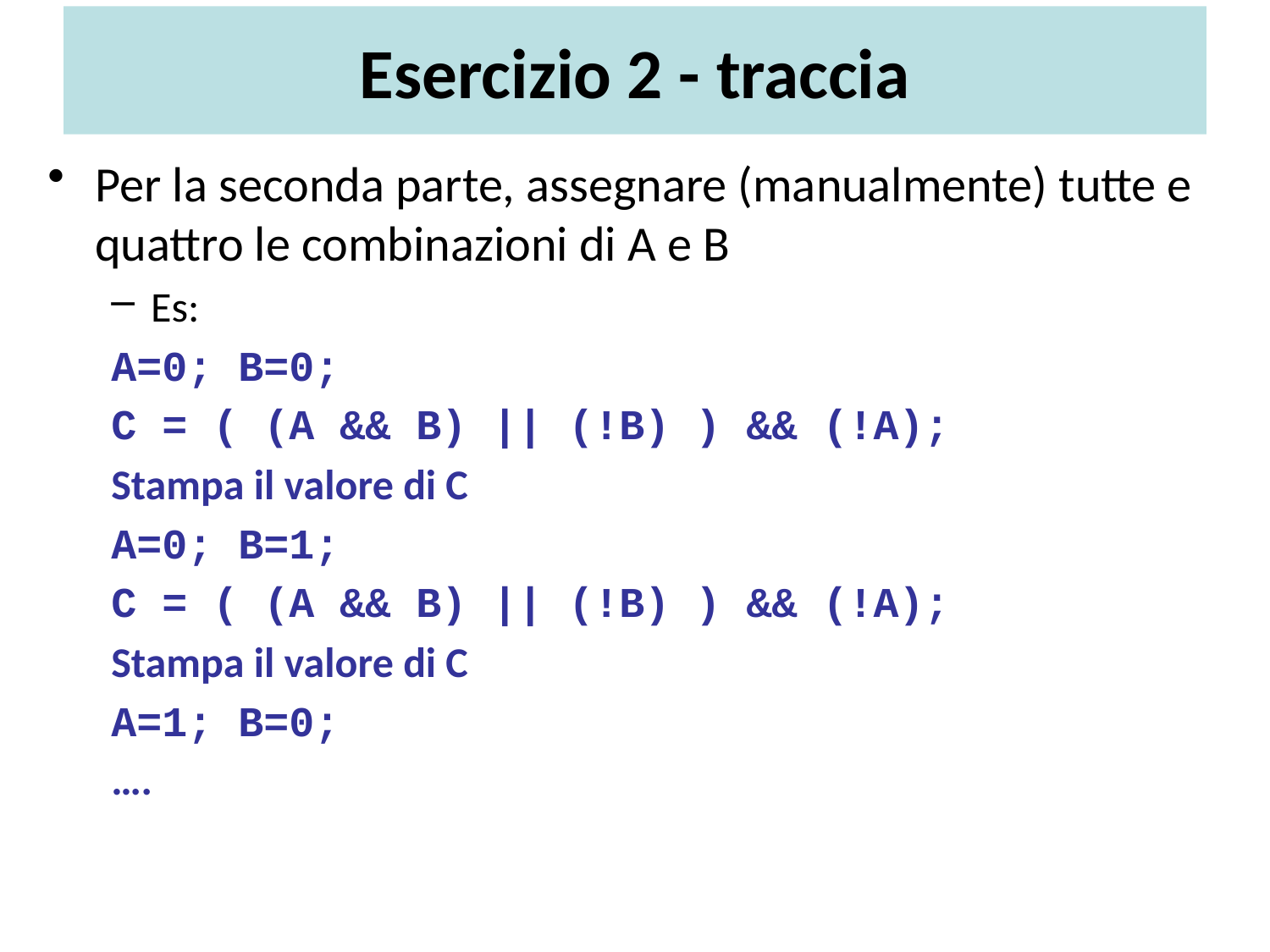

# Esercizio 2 - traccia
Per la seconda parte, assegnare (manualmente) tutte e quattro le combinazioni di A e B
Es:
A=0; B=0;
C = ( (A && B) || (!B) ) && (!A);
Stampa il valore di C
A=0; B=1;
C = ( (A && B) || (!B) ) && (!A);
Stampa il valore di C
A=1; B=0;
….